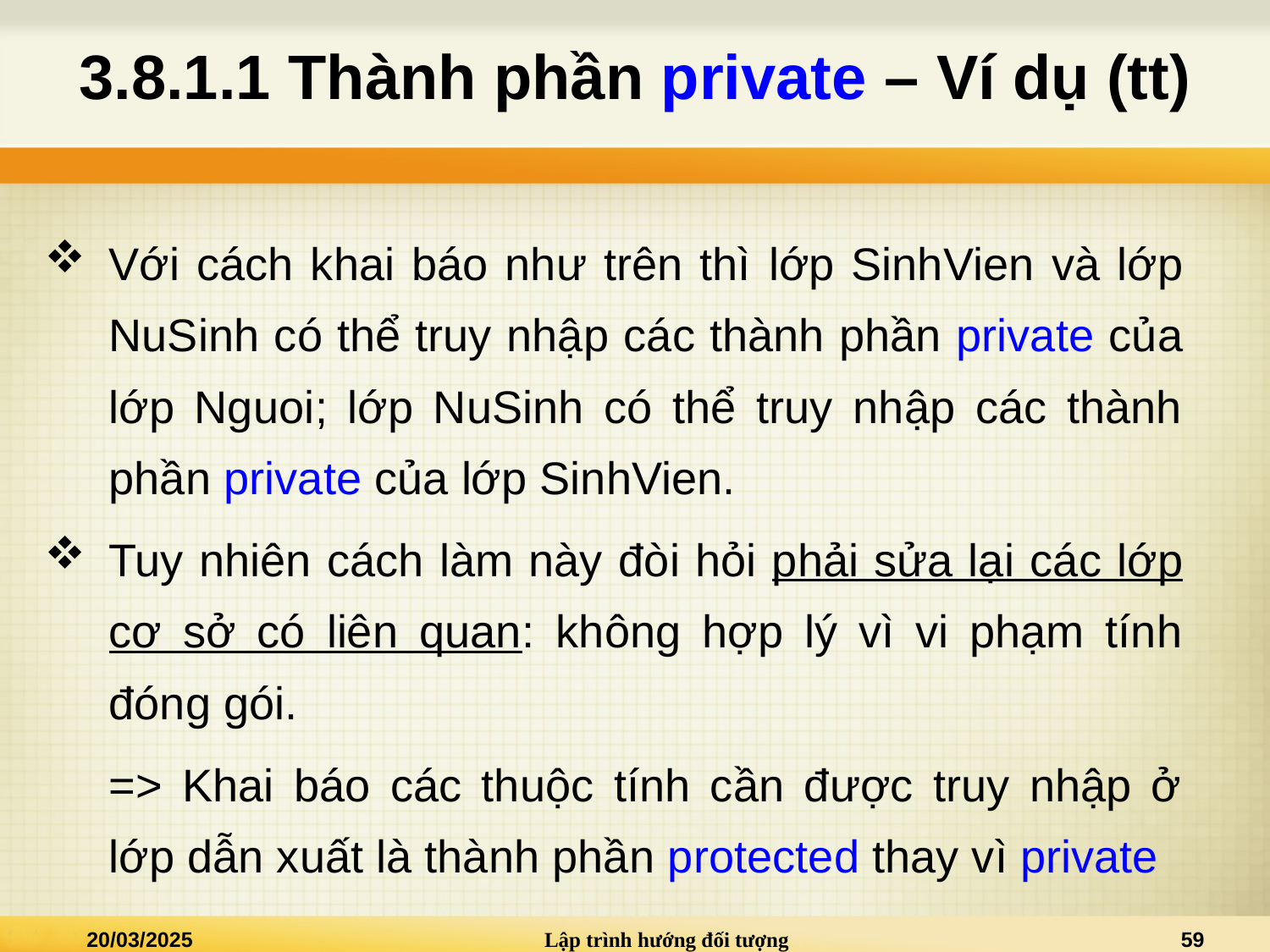

# 3.8.1.1 Thành phần private – Ví dụ (tt)
Với cách khai báo như trên thì lớp SinhVien và lớp NuSinh có thể truy nhập các thành phần private của lớp Nguoi; lớp NuSinh có thể truy nhập các thành phần private của lớp SinhVien.
Tuy nhiên cách làm này đòi hỏi phải sửa lại các lớp cơ sở có liên quan: không hợp lý vì vi phạm tính đóng gói.
=> Khai báo các thuộc tính cần được truy nhập ở lớp dẫn xuất là thành phần protected thay vì private
20/03/2025
Lập trình hướng đối tượng
59